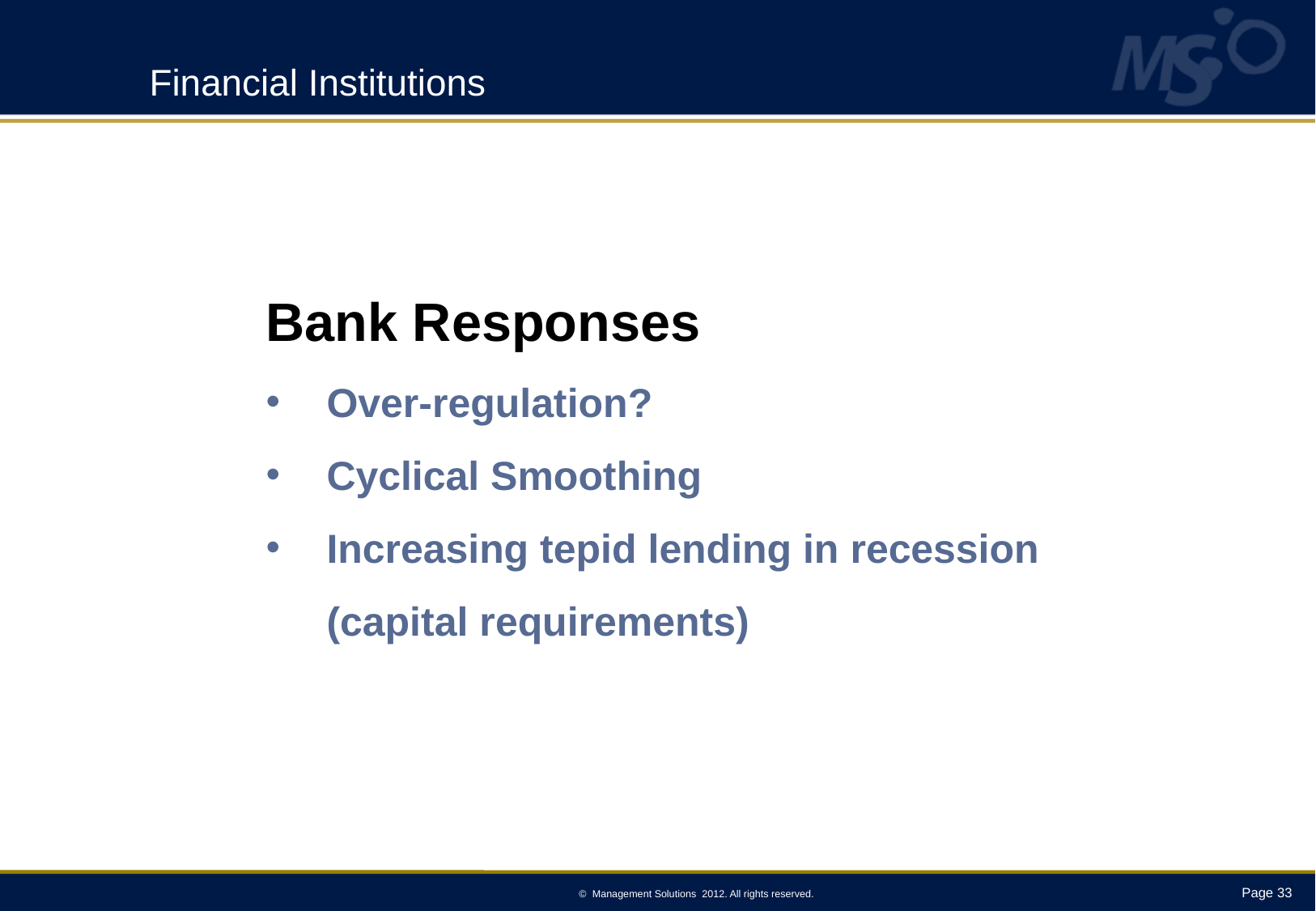

# Financial Institutions
Bank Responses
Over-regulation?
Cyclical Smoothing
Increasing tepid lending in recession (capital requirements)